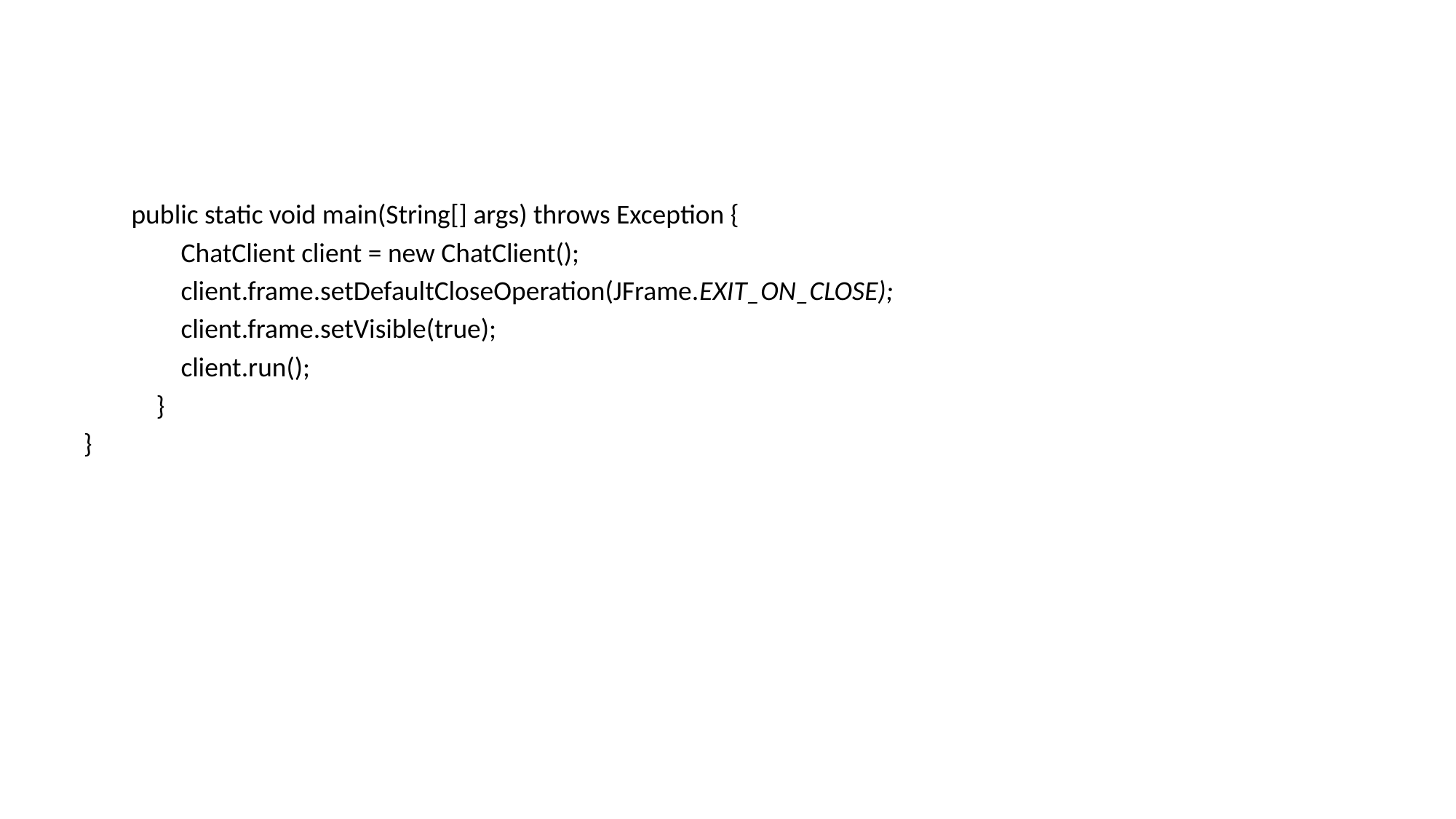

public static void main(String[] args) throws Exception {
        ChatClient client = new ChatClient();
        client.frame.setDefaultCloseOperation(JFrame.EXIT_ON_CLOSE);
        client.frame.setVisible(true);
        client.run();
    }
}